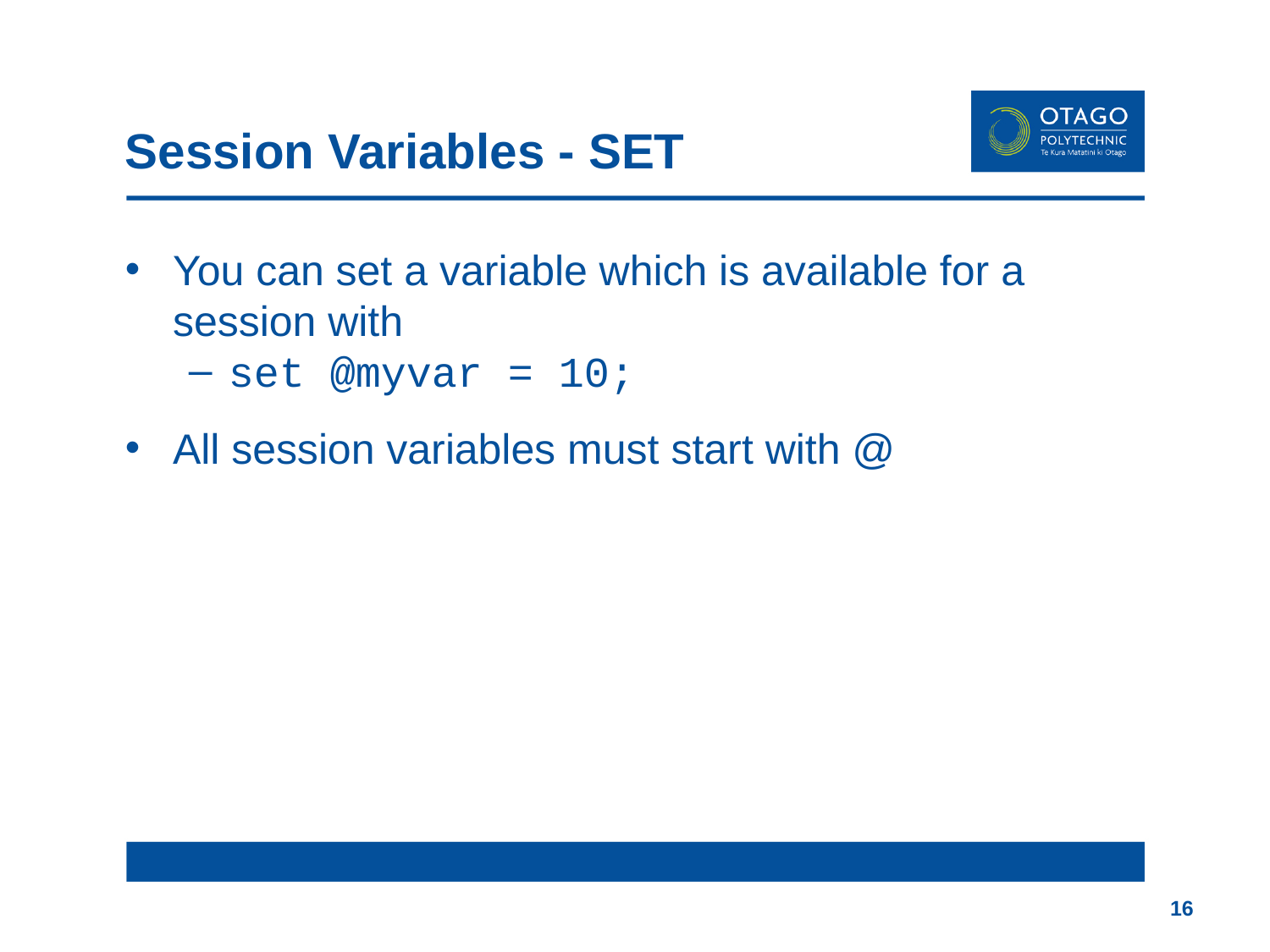

# Session Variables - SET
You can set a variable which is available for a session with
set @myvar = 10;
All session variables must start with @
16